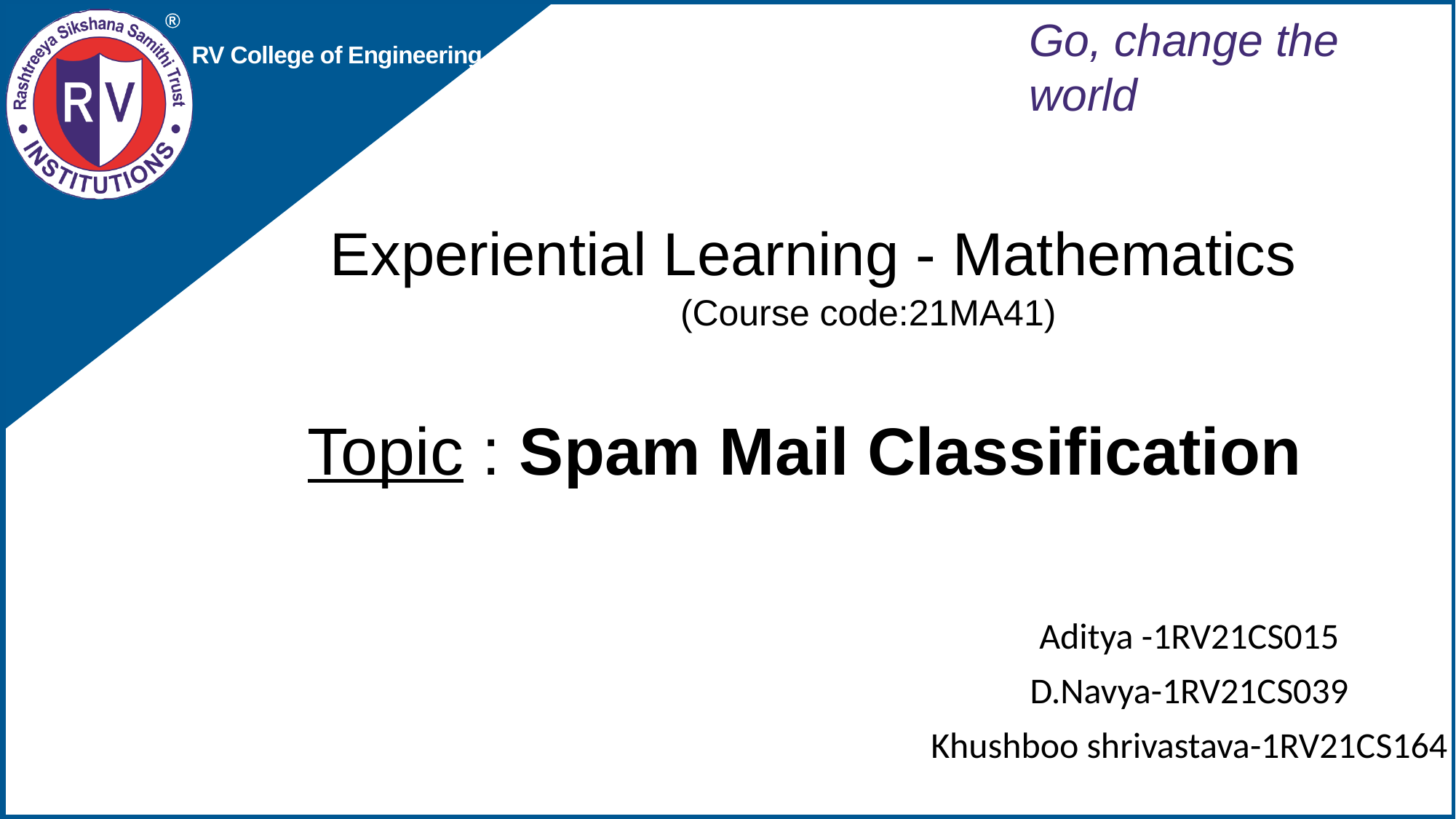

RV College of Engineering

Go, change the world
    Experiential Learning - Mathematics
                                         (Course code:21MA41)

# Topic : Spam Mail Classification
Aditya -1RV21CS015
D.Navya-1RV21CS039
Khushboo shrivastava-1RV21CS164